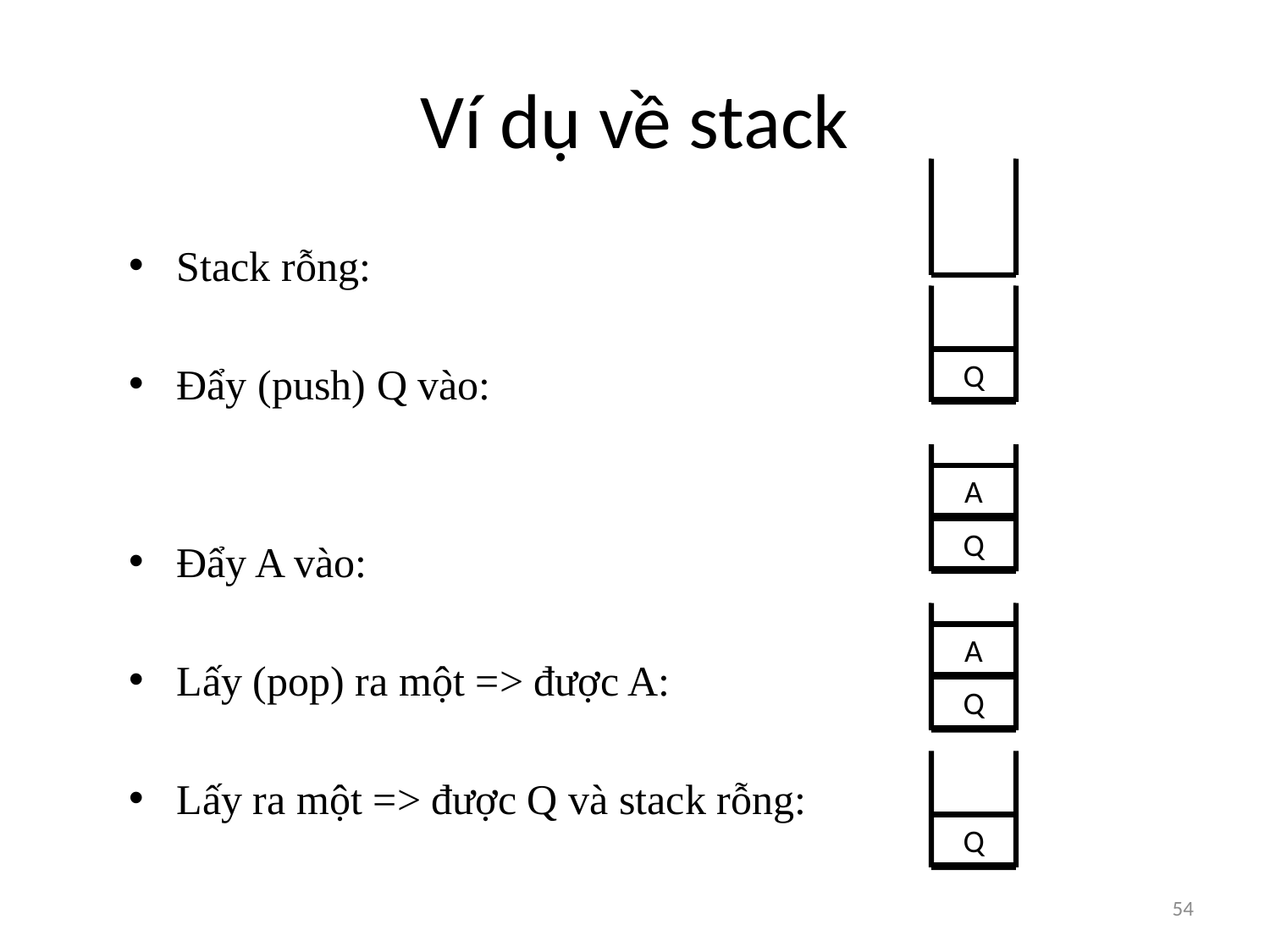

# Ví dụ về stack

Stack rỗng:

Đẩy (push) Q vào:

Đẩy A vào:

Lấy (pop) ra một => được A:

Lấy ra một => được Q và stack rỗng:

Q

A
Q

A
Q

Q
54